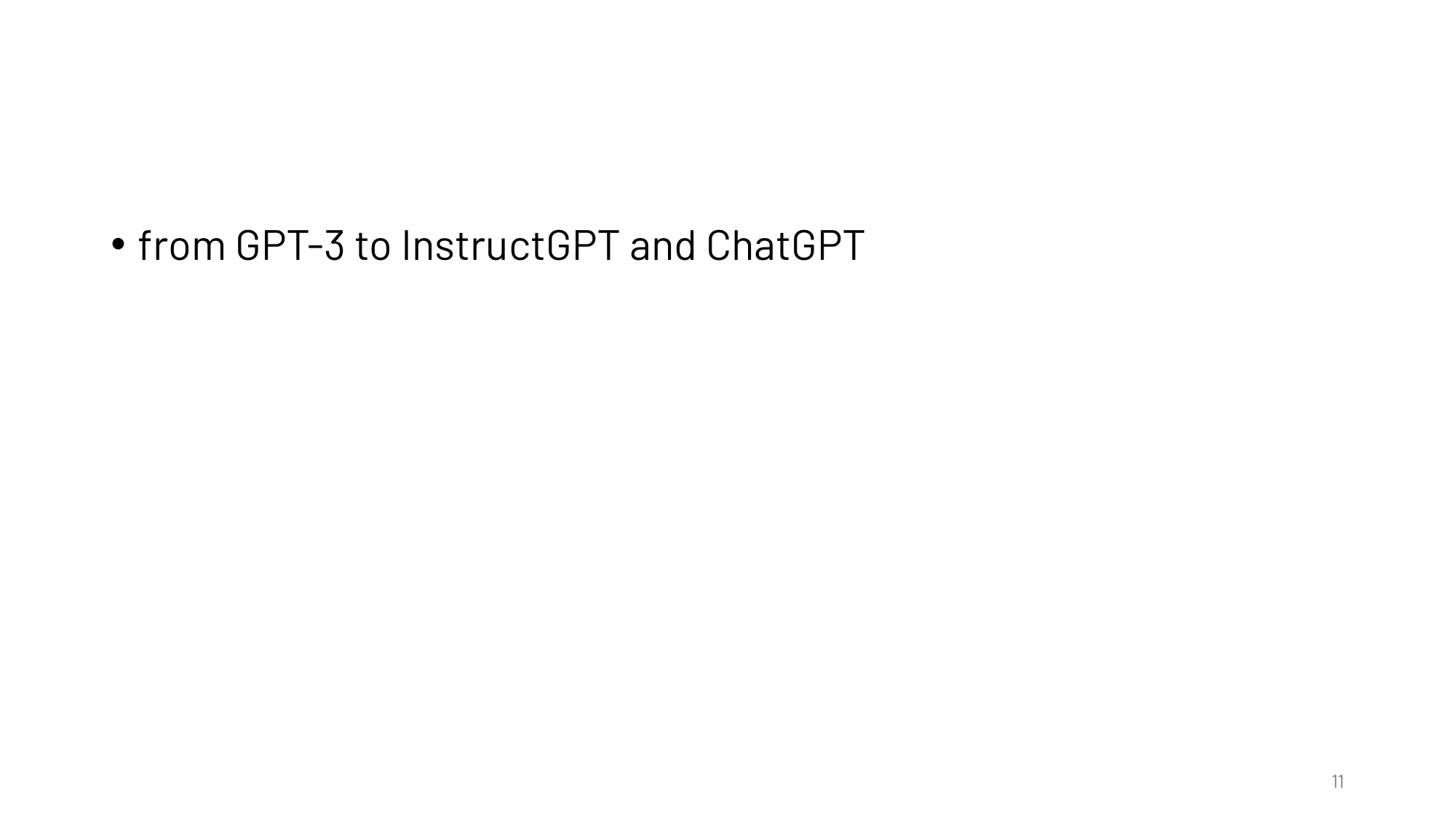

#
from GPT-3 to InstructGPT and ChatGPT
11